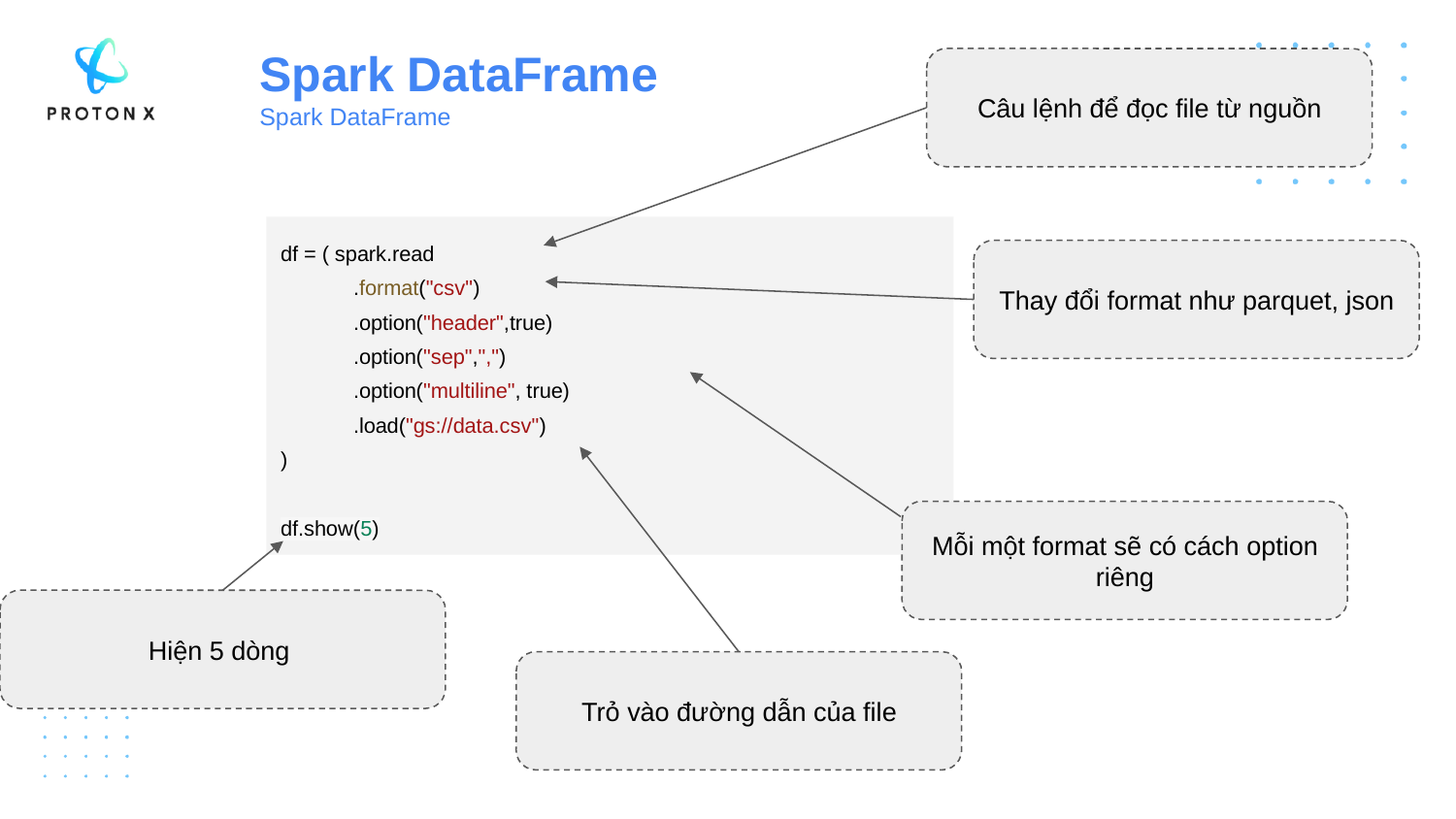

Spark DataFrame
Spark DataFrame

Câu lệnh để đọc file từ nguồn
df = ( spark.read
.format("csv")
.option("header",true)
.option("sep",",")
.option("multiline", true)
.load("gs://data.csv")
)

df.show(5)
Thay đổi format như parquet, json
Mỗi một format sẽ có cách option riêng
Hiện 5 dòng
Trỏ vào đường dẫn của file